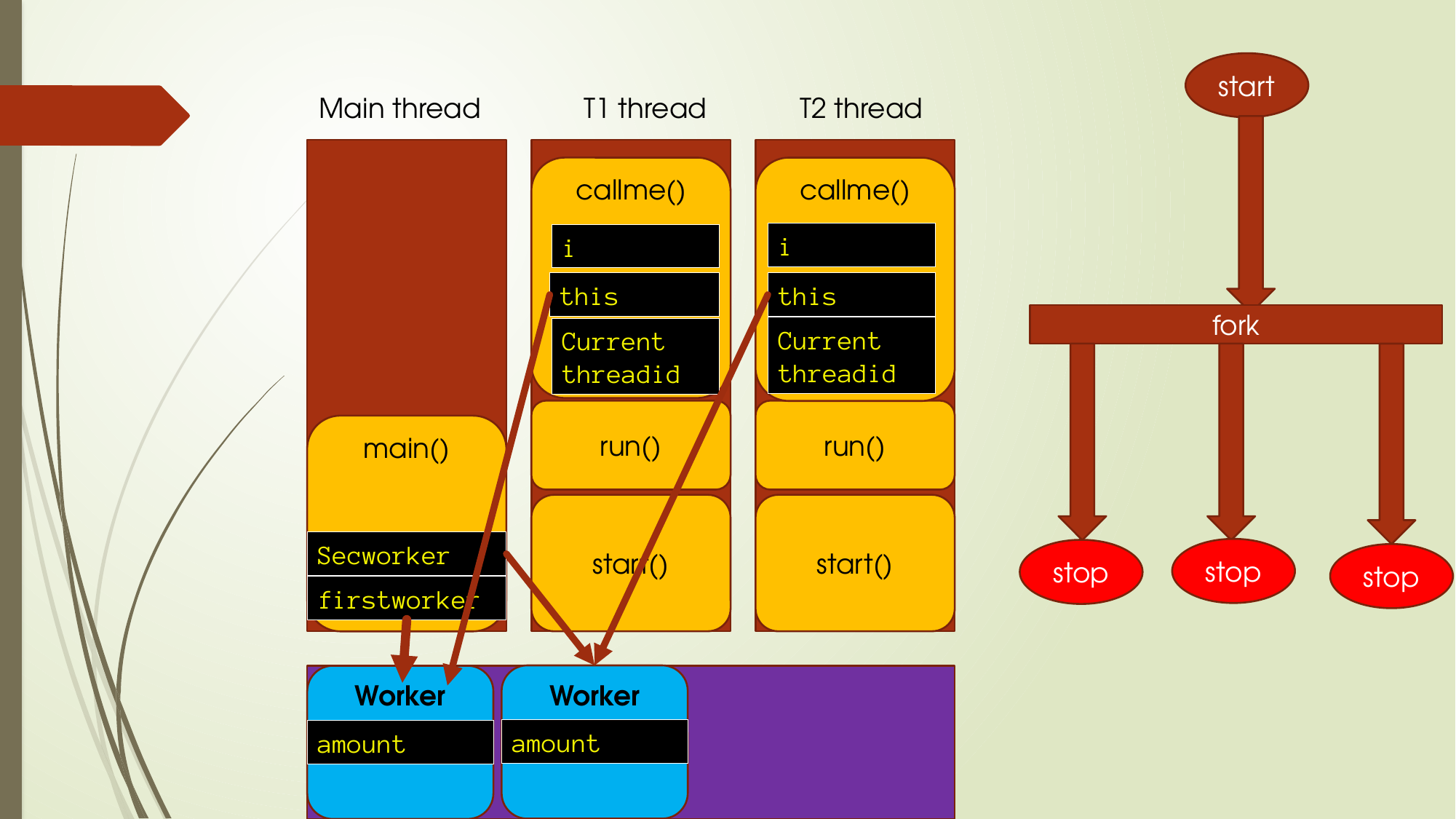

start
Main thread
T1 thread
T2 thread

callme()
callme()
i
i
this
this
fork
Current threadid
Current threadid

run()
run()
main()
start()
start()
Secworker
stop
stop
stop
firstworker
Worker

Worker
amount
amount